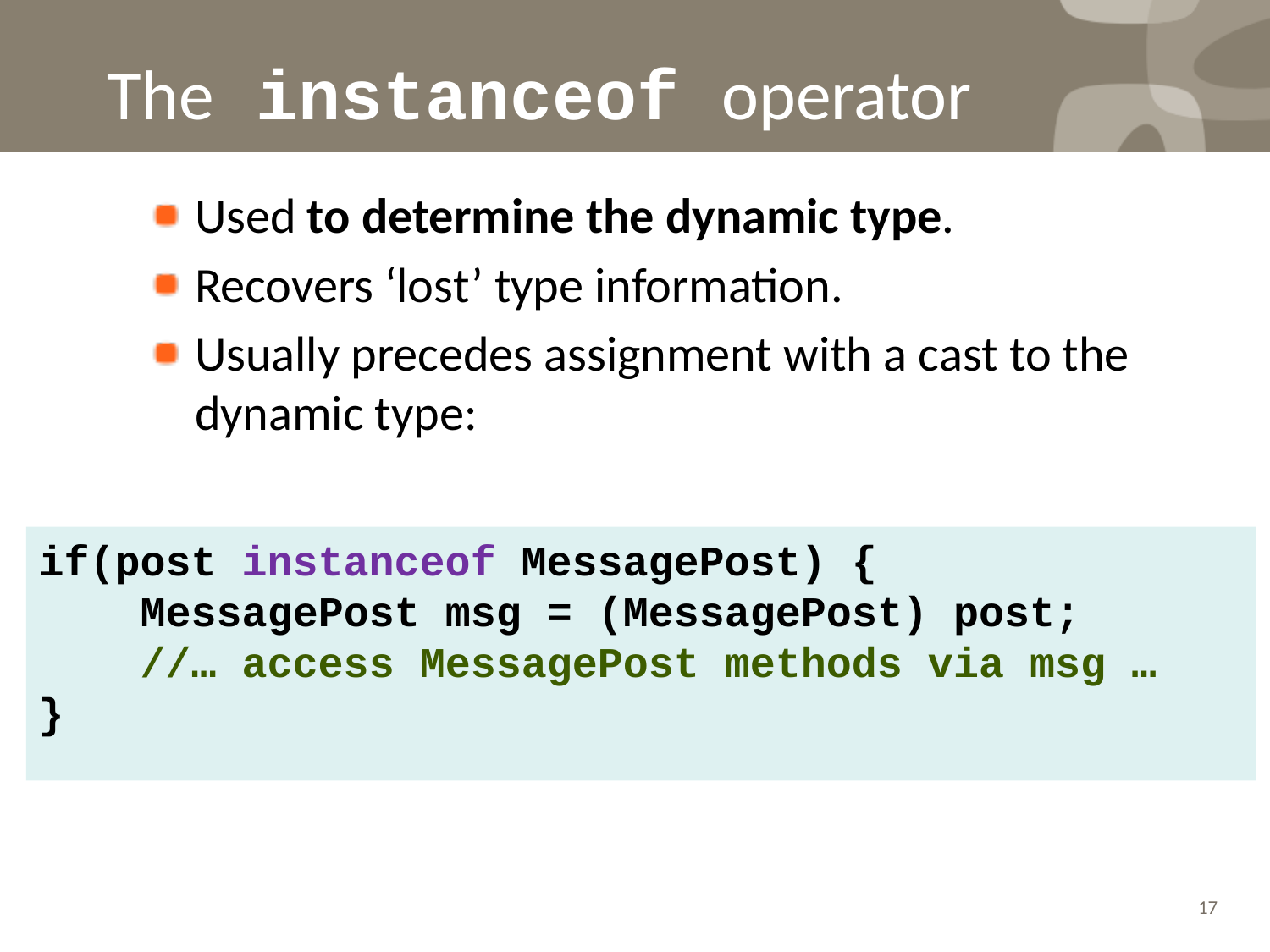

# The instanceof operator
Used to determine the dynamic type.
Recovers ‘lost’ type information.
Usually precedes assignment with a cast to the dynamic type:

if(post instanceof MessagePost) {
    MessagePost msg = (MessagePost) post;
    //… access MessagePost methods via msg …
}

17